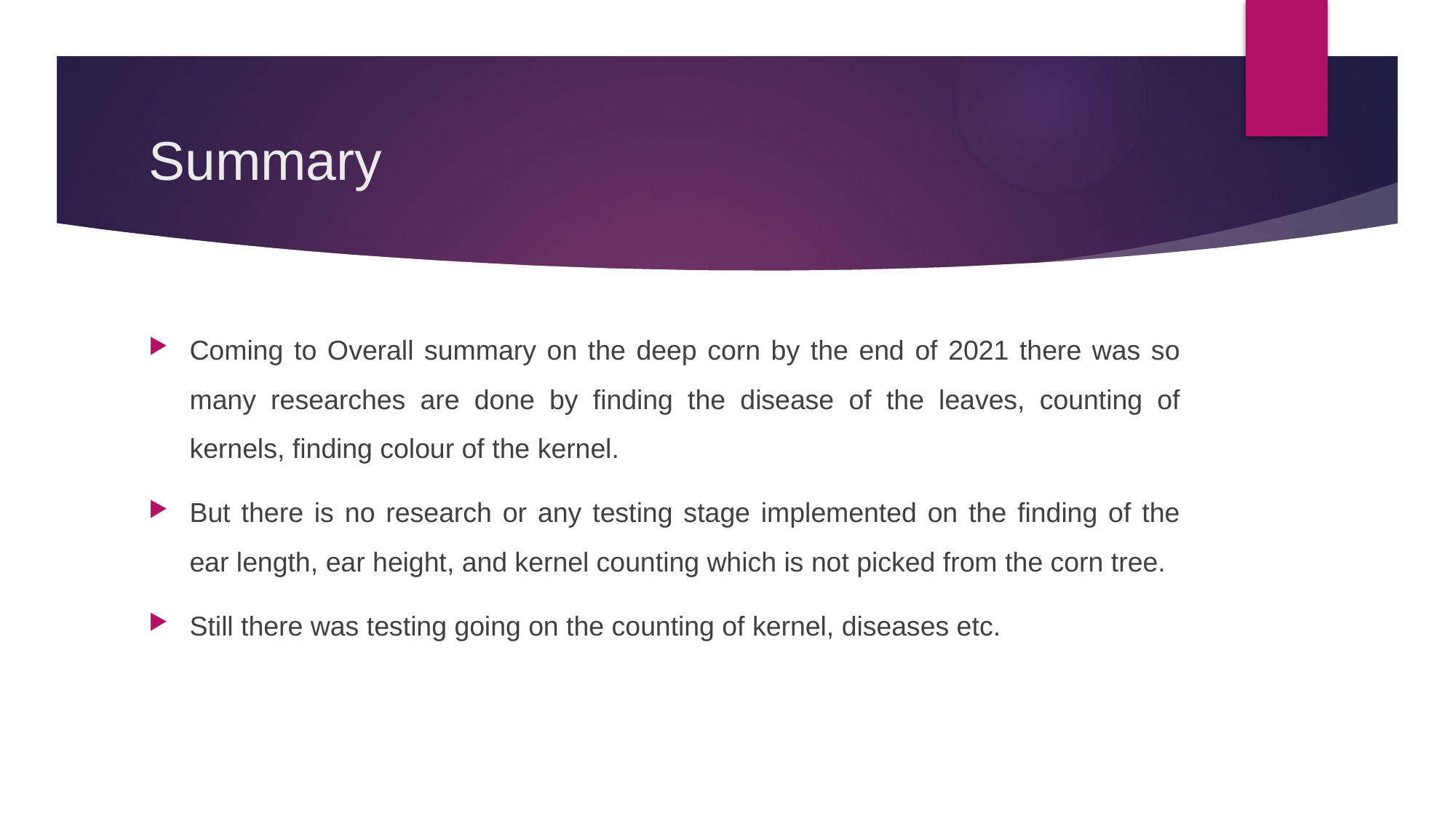

# Summary
Coming to Overall summary on the deep corn by the end of 2021 there was so many researches are done by finding the disease of the leaves, counting of kernels, finding colour of the kernel.
But there is no research or any testing stage implemented on the finding of the ear length, ear height, and kernel counting which is not picked from the corn tree.
Still there was testing going on the counting of kernel, diseases etc.